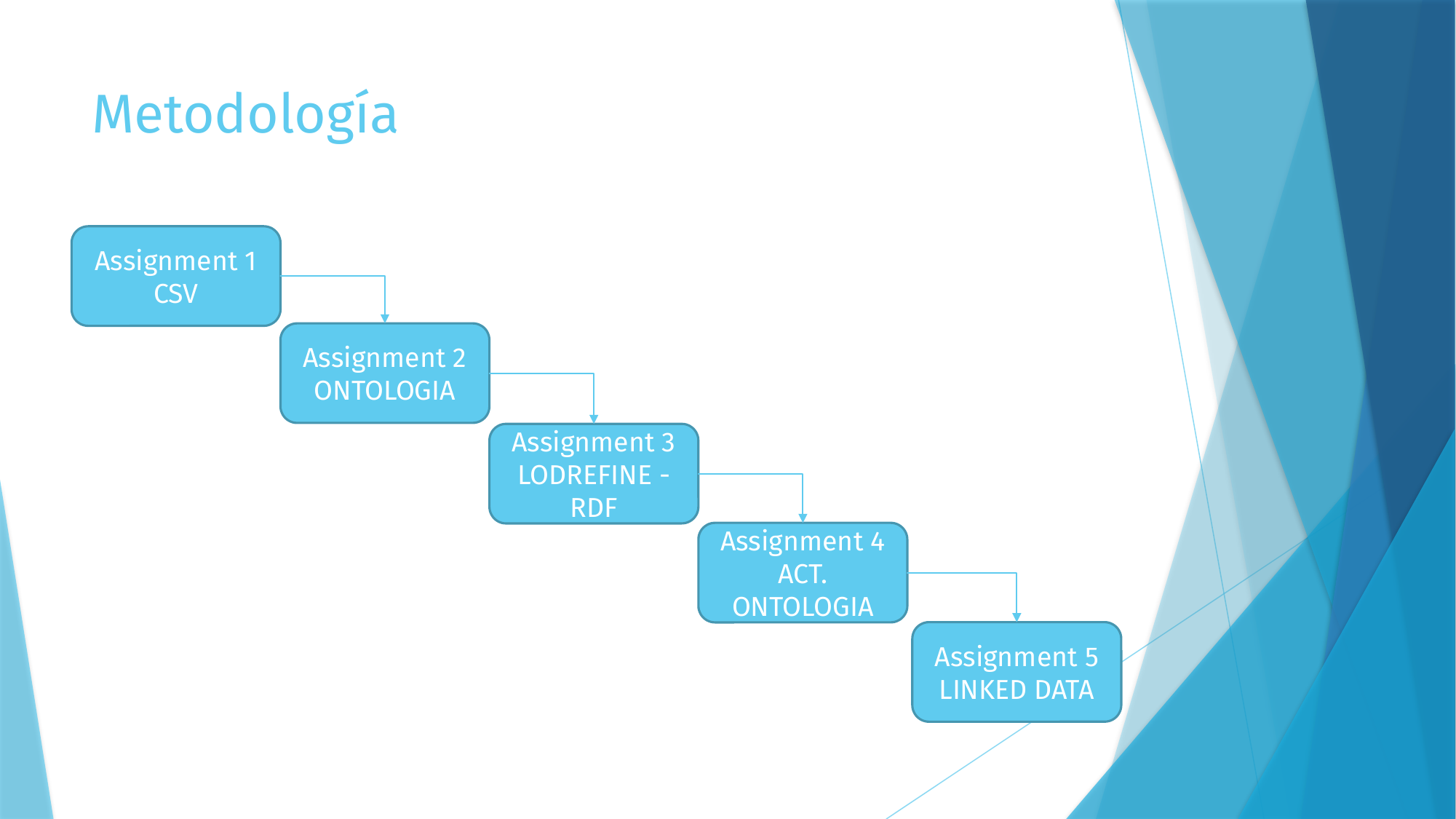

# Metodología
Assignment 1 CSV

Assignment 2 ONTOLOGIA
Assignment 3 LODREFINE - RDF
Assignment 4 ACT. ONTOLOGIA
Assignment 5 LINKED DATA